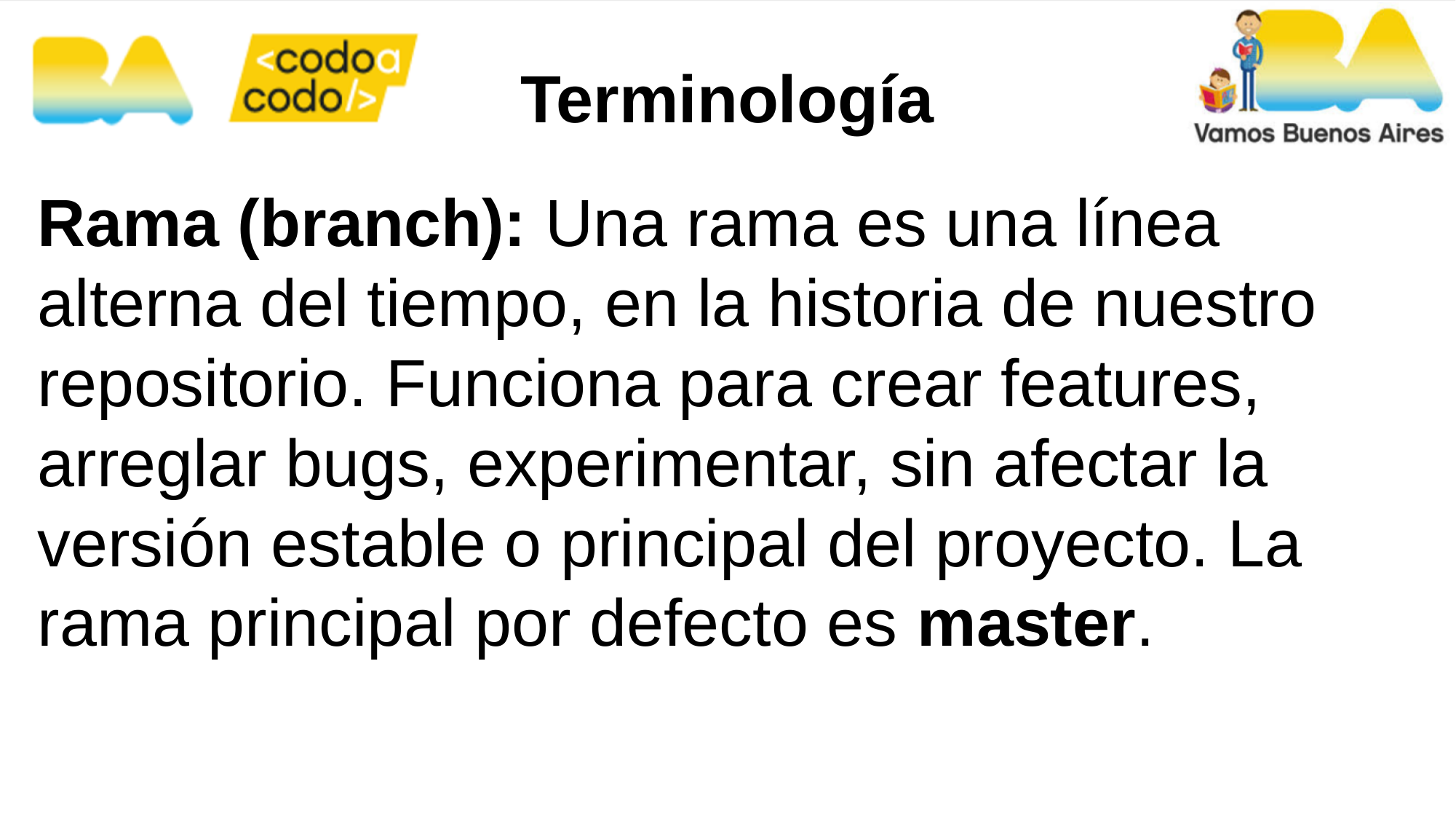

Terminología
Rama (branch): Una rama es una línea alterna del tiempo, en la historia de nuestro repositorio. Funciona para crear features, arreglar bugs, experimentar, sin afectar la versión estable o principal del proyecto. La rama principal por defecto es master.